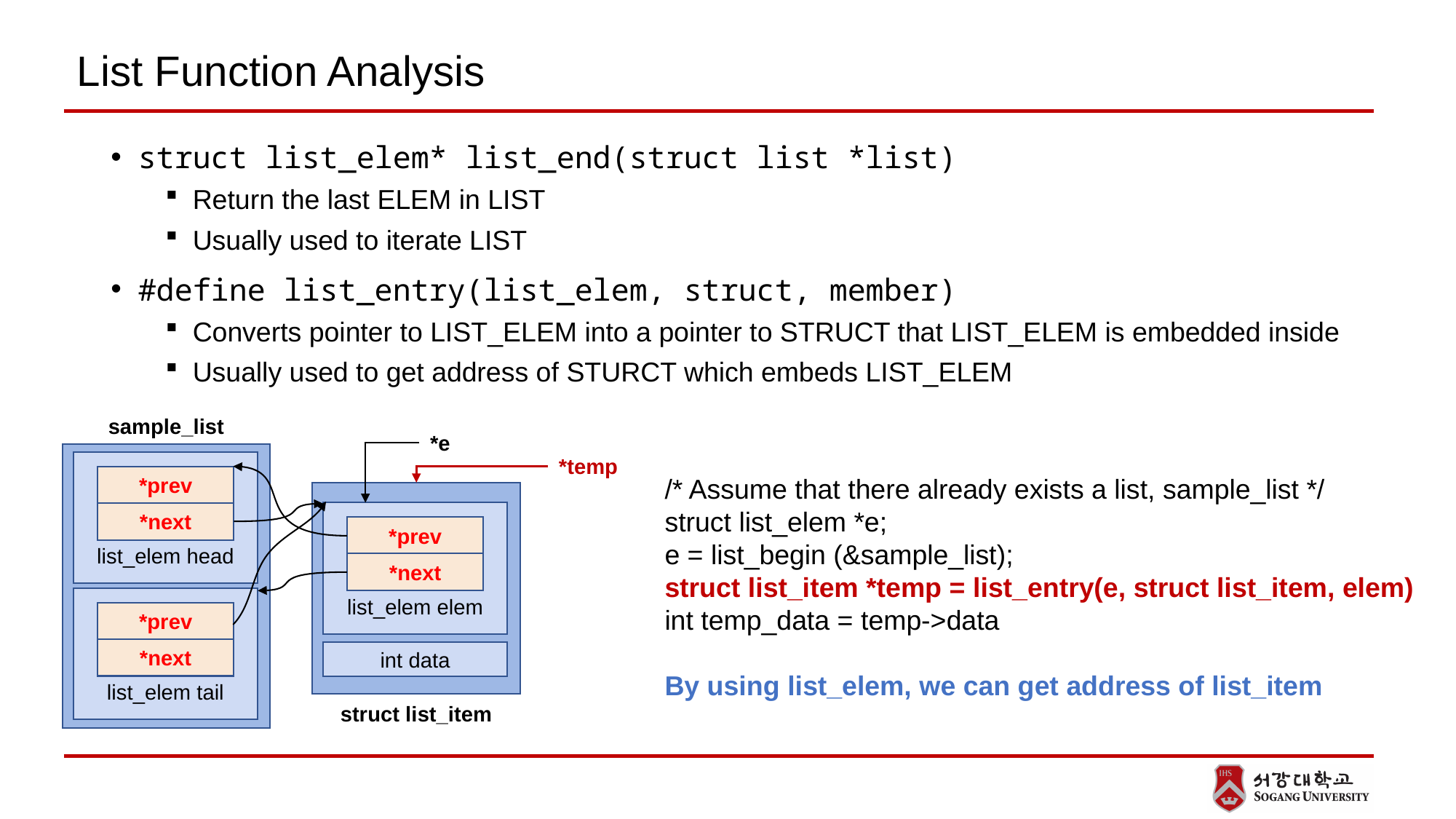

# List Function Analysis
struct list_elem* list_end(struct list *list)
Return the last ELEM in LIST
Usually used to iterate LIST
#define list_entry(list_elem, struct, member)
Converts pointer to LIST_ELEM into a pointer to STRUCT that LIST_ELEM is embedded inside
Usually used to get address of STURCT which embeds LIST_ELEM
sample_list

list_elem head
*prev
*next

list_elem tail
*prev
*next

list_elem elem
*prev
*next
int data
struct list_item
*e
*temp
/* Assume that there already exists a list, sample_list */
struct list_elem *e;
e = list_begin (&sample_list);
struct list_item *temp = list_entry(e, struct list_item, elem)
int temp_data = temp->data

By using list_elem, we can get address of list_item